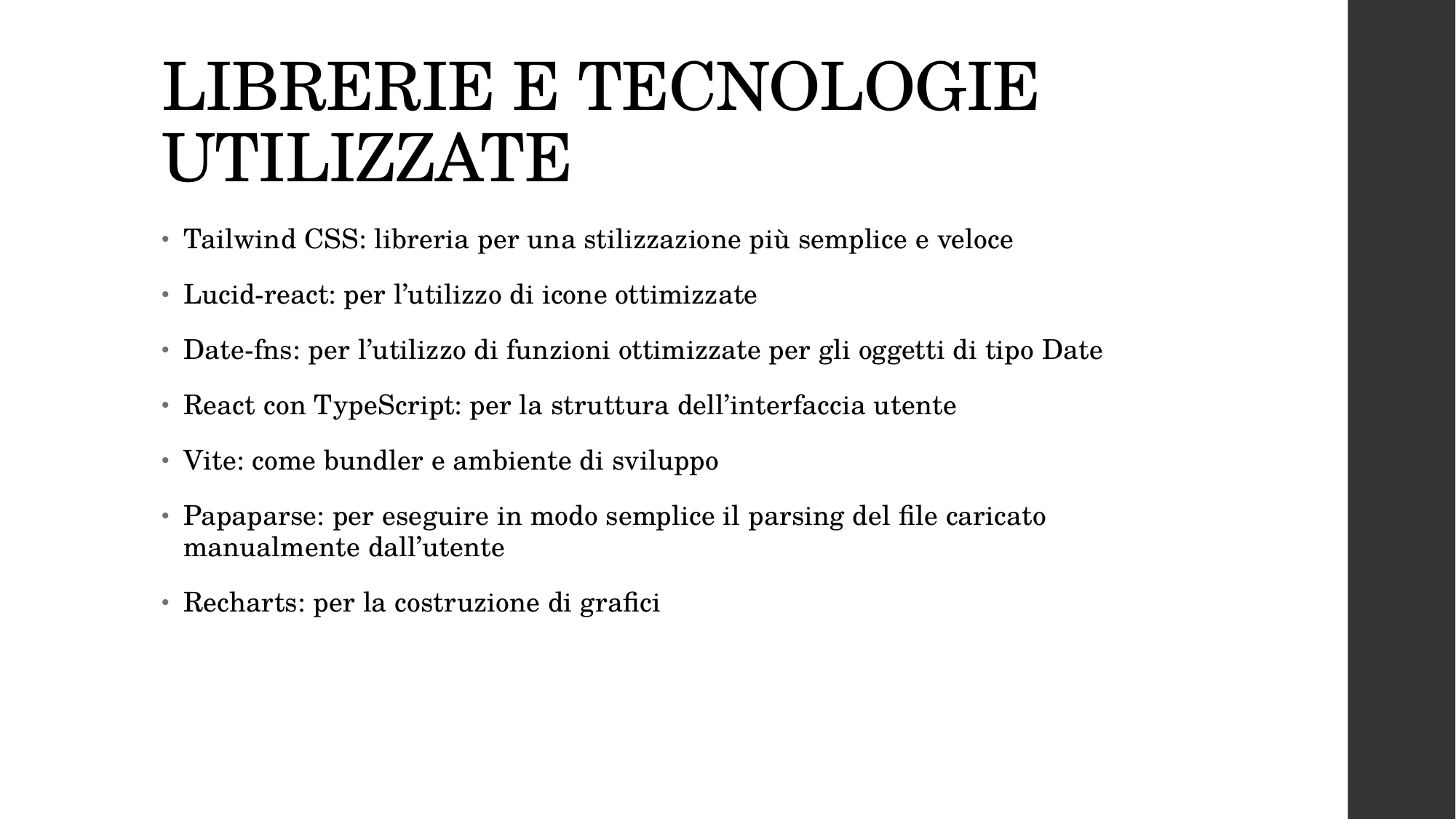

# LIBRERIE E TECNOLOGIE UTILIZZATE
Tailwind CSS: libreria per una stilizzazione più semplice e veloce
Lucid-react: per l’utilizzo di icone ottimizzate
Date-fns: per l’utilizzo di funzioni ottimizzate per gli oggetti di tipo Date
React con TypeScript: per la struttura dell’interfaccia utente
Vite: come bundler e ambiente di sviluppo
Papaparse: per eseguire in modo semplice il parsing del file caricato manualmente dall’utente
Recharts: per la costruzione di grafici